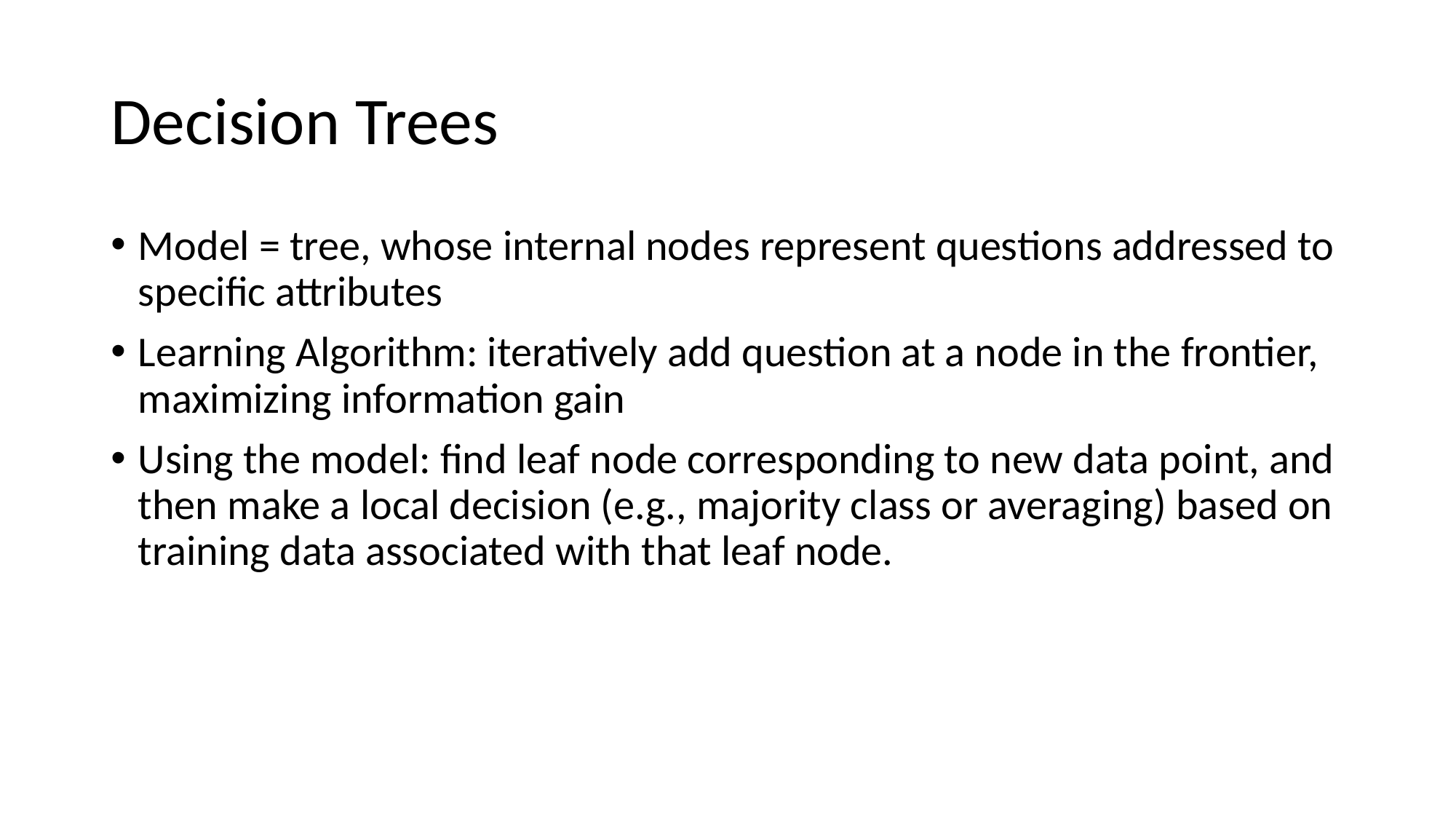

# Decision Trees
Model = tree, whose internal nodes represent questions addressed to specific attributes
Learning Algorithm: iteratively add question at a node in the frontier, maximizing information gain
Using the model: find leaf node corresponding to new data point, and then make a local decision (e.g., majority class or averaging) based on training data associated with that leaf node.